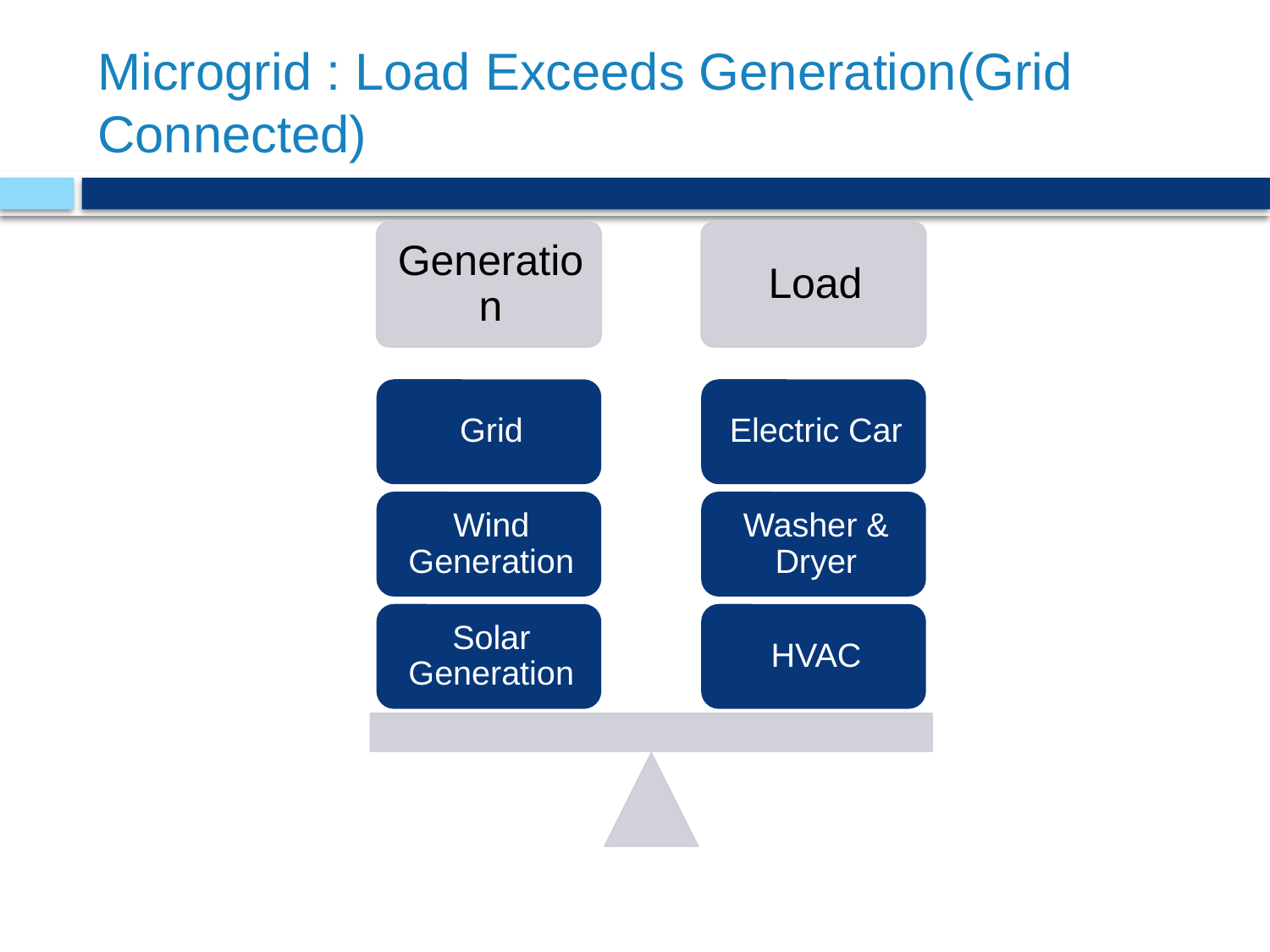

# Microgrid : Load Exceeds Generation(Grid Connected)
Generation
Load
HVAC
Washer & Dryer
Electric Car
Solar Generation
Wind Generation
Grid